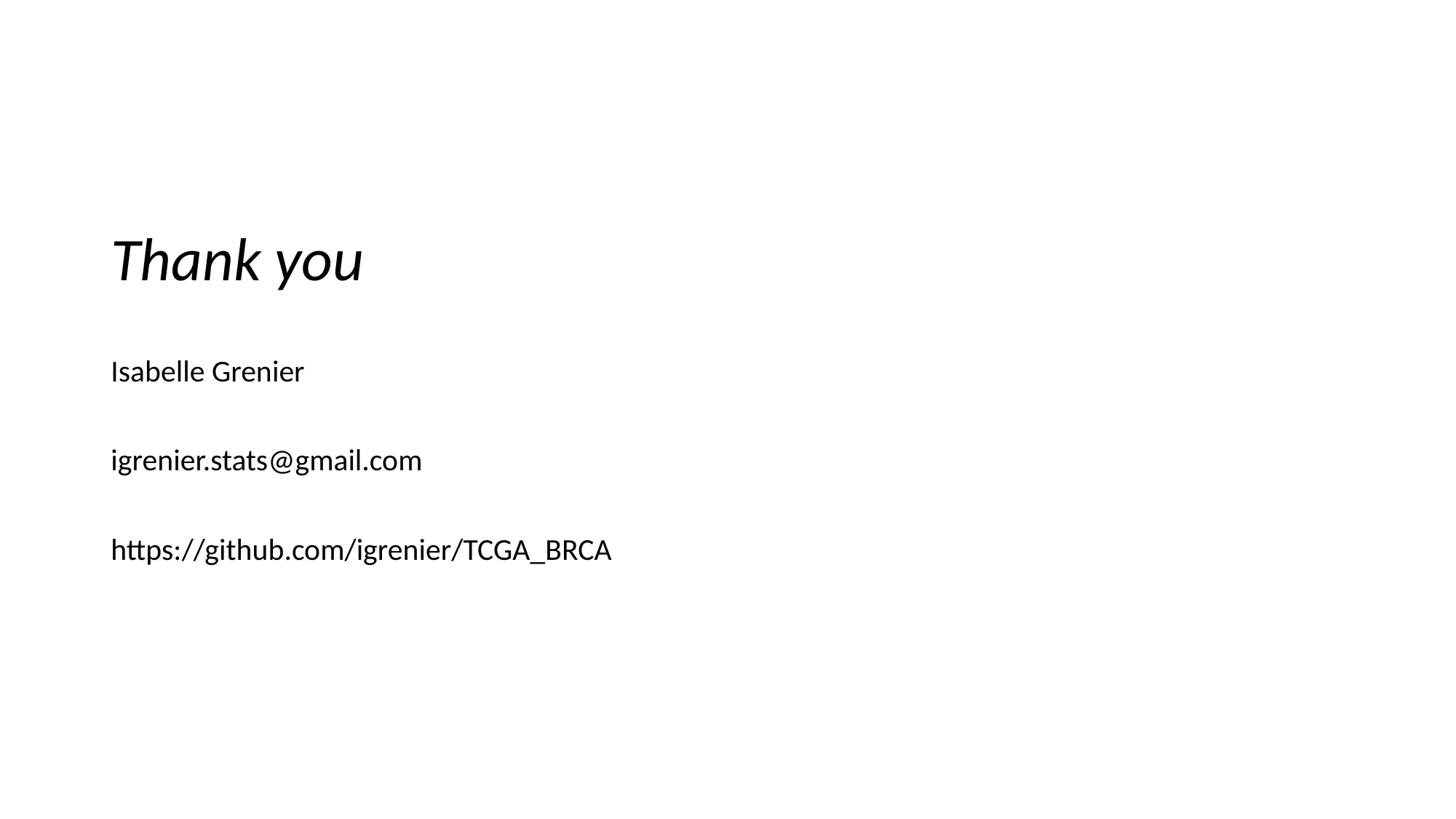

# Thank you
Isabelle Grenier

igrenier.stats@gmail.com

https://github.com/igrenier/TCGA_BRCA